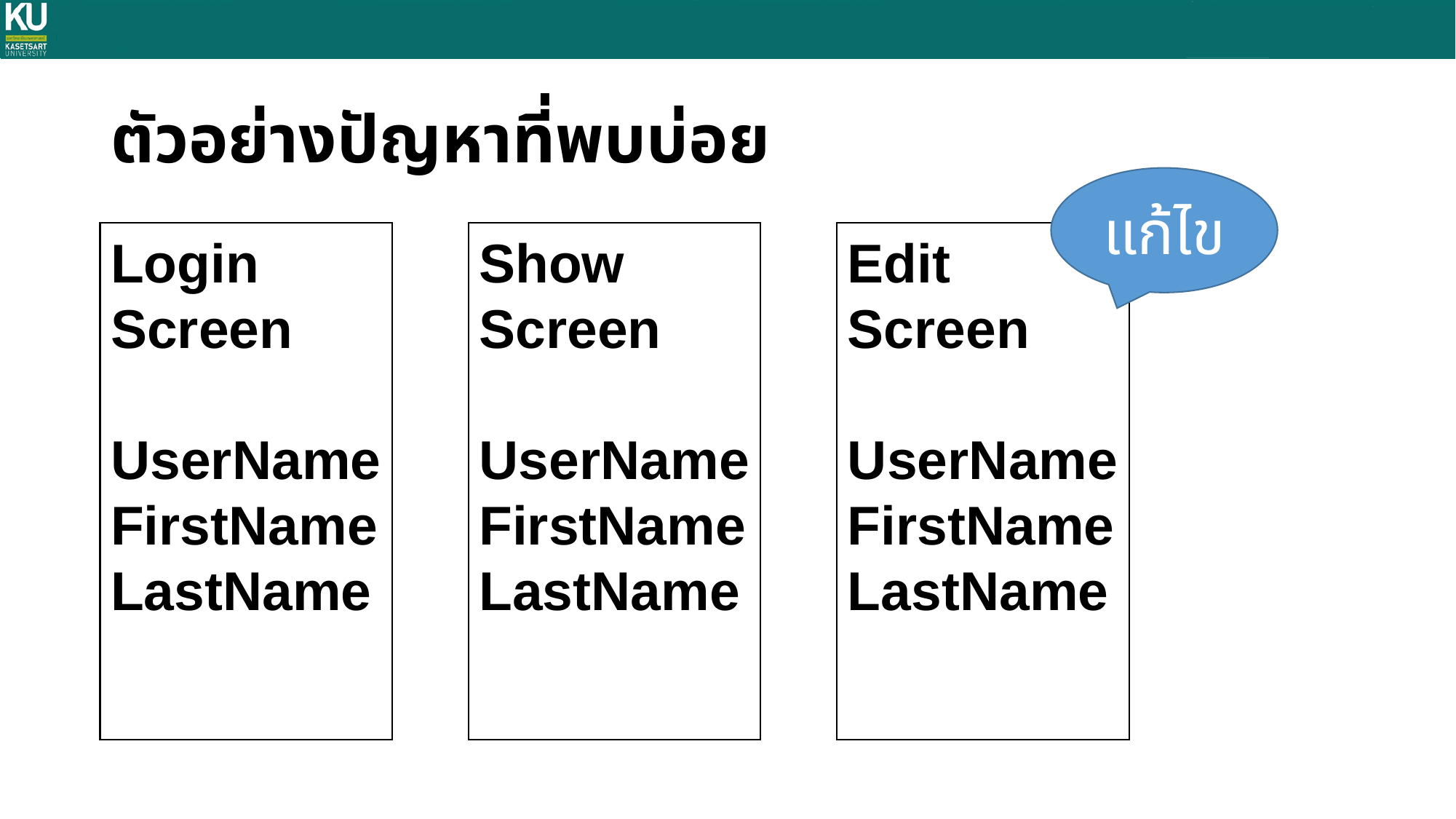

# ตัวอย่างปัญหาที่พบบ่อย
แก้ไข
Login Screen

UserName
FirstName
LastName
Show Screen

UserName
FirstName
LastName
Edit Screen

UserName
FirstName
LastName